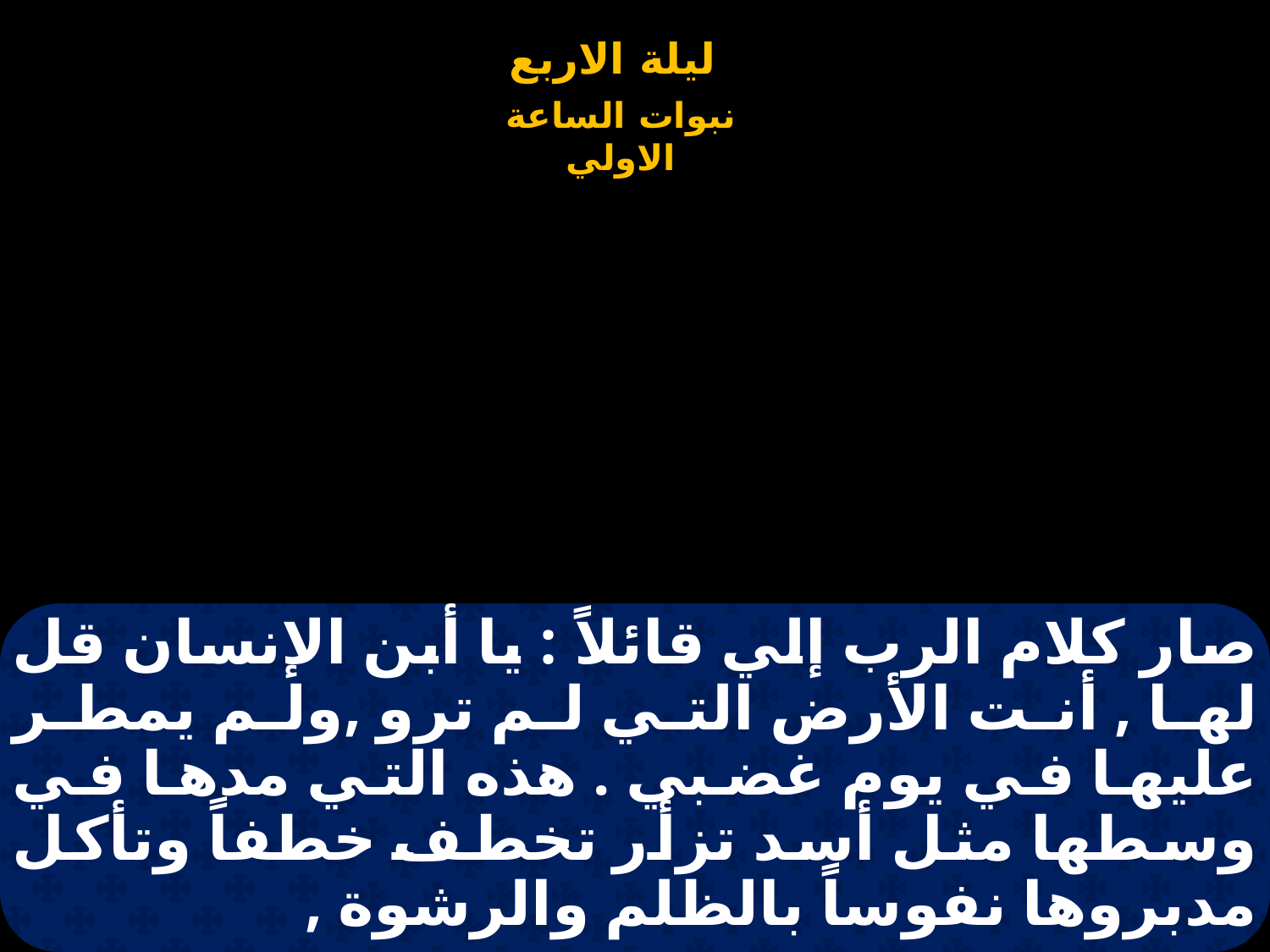

# صار كلام الرب إلي قائلاً : يا أبن الإنسان قل لها , أنت الأرض التي لم ترو ,ولم يمطر عليها في يوم غضبي . هذه التي مدها في وسطها مثل أسد تزأر تخطف خطفاً وتأكل مدبروها نفوساً بالظلم والرشوة ,